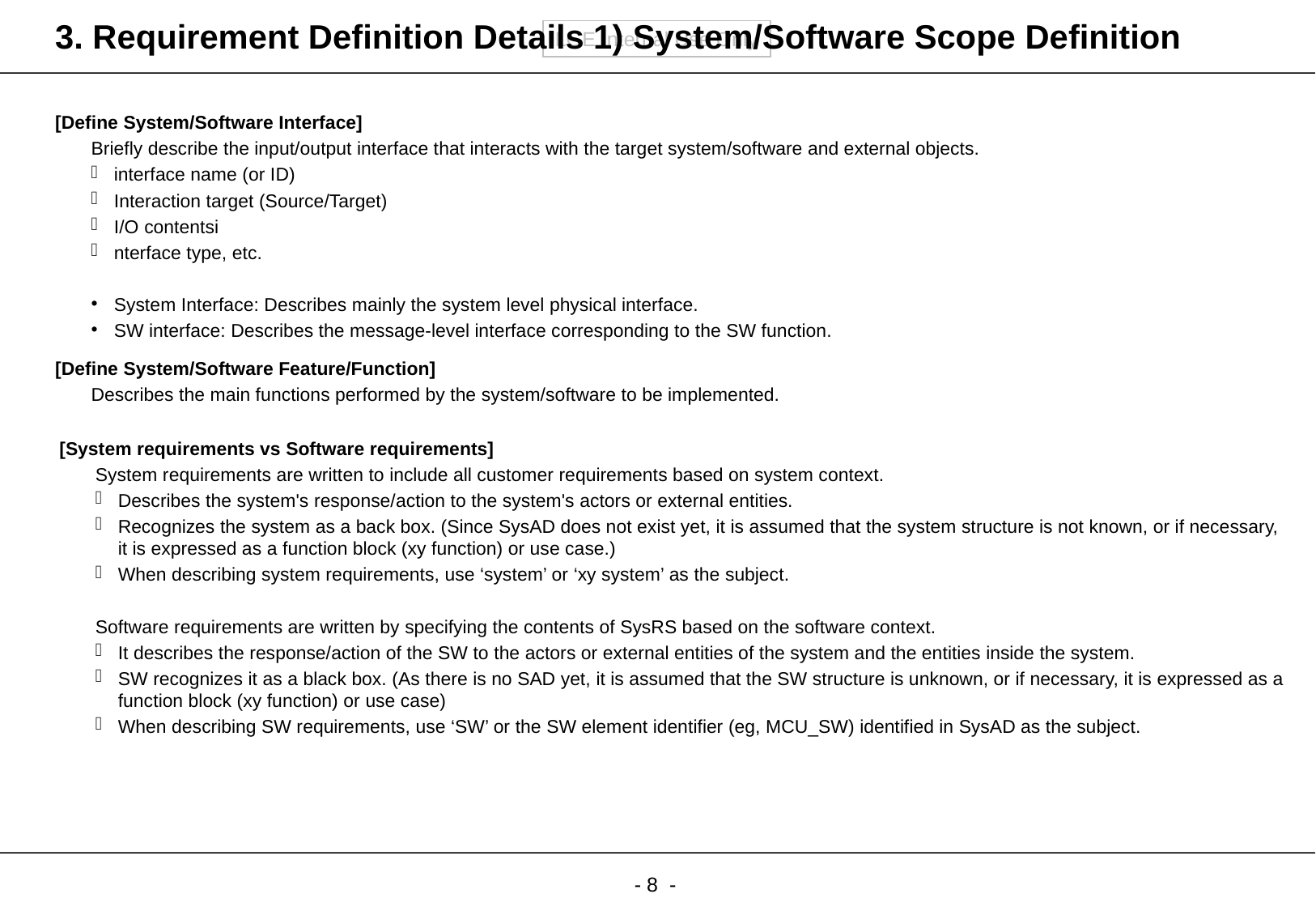

# 3. Requirement Definition Details 1) System/Software Scope Definition
[Define System/Software Interface]
Briefly describe the input/output interface that interacts with the target system/software and external objects.
interface name (or ID)
Interaction target (Source/Target)
I/O contentsi
nterface type, etc.

System Interface: Describes mainly the system level physical interface.
SW interface: Describes the message-level interface corresponding to the SW function.
[Define System/Software Feature/Function]
Describes the main functions performed by the system/software to be implemented.
[System requirements vs Software requirements]
System requirements are written to include all customer requirements based on system context.
Describes the system's response/action to the system's actors or external entities.
Recognizes the system as a back box. (Since SysAD does not exist yet, it is assumed that the system structure is not known, or if necessary, it is expressed as a function block (xy function) or use case.)
When describing system requirements, use ‘system’ or ‘xy system’ as the subject.

Software requirements are written by specifying the contents of SysRS based on the software context.
It describes the response/action of the SW to the actors or external entities of the system and the entities inside the system.
SW recognizes it as a black box. (As there is no SAD yet, it is assumed that the SW structure is unknown, or if necessary, it is expressed as a function block (xy function) or use case)
When describing SW requirements, use ‘SW’ or the SW element identifier (eg, MCU_SW) identified in SysAD as the subject.